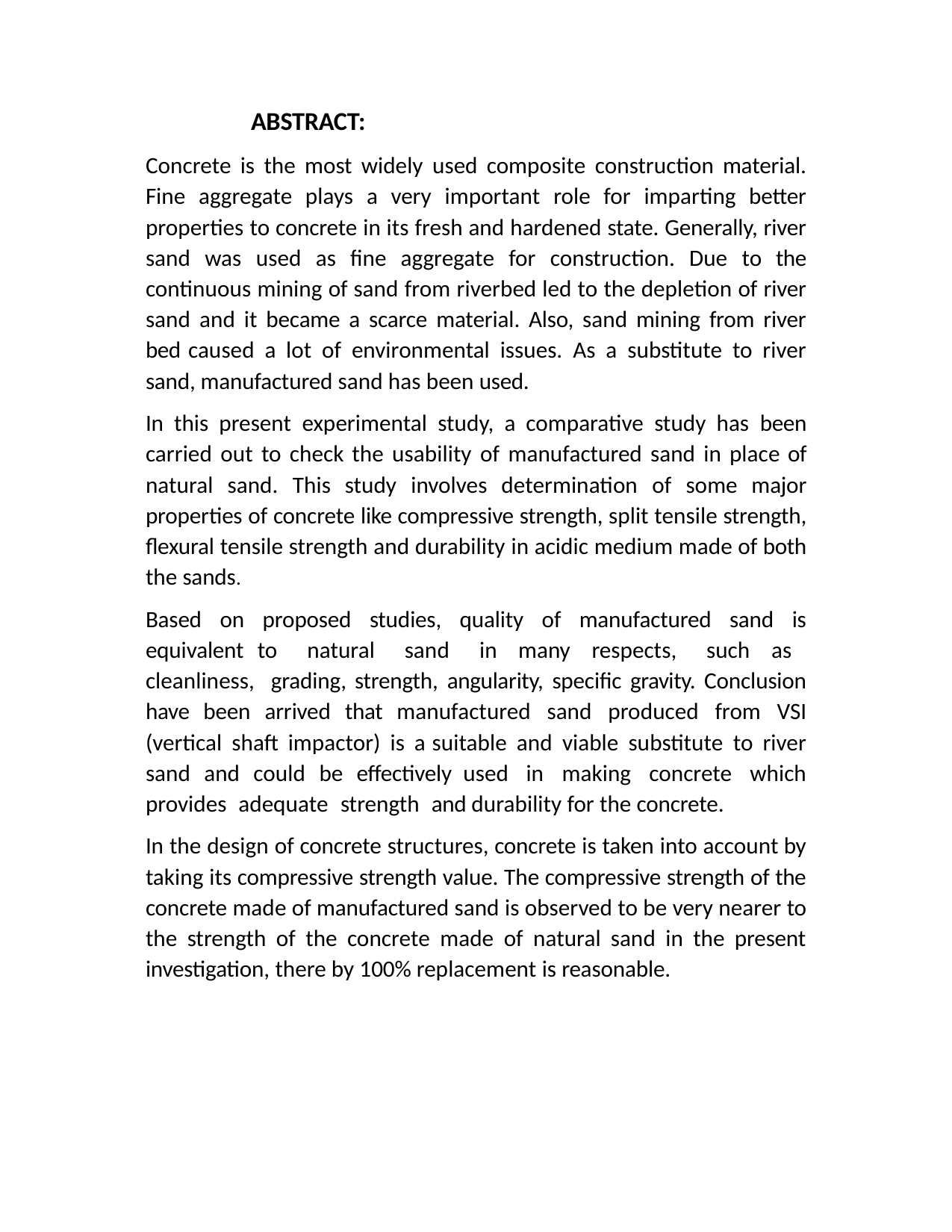

ABSTRACT:
Concrete is the most widely used composite construction material. Fine aggregate plays a very important role for imparting better properties to concrete in its fresh and hardened state. Generally, river sand  was  used  as  fine  aggregate  for  construction.  Due  to  the continuous mining of sand from riverbed led to the depletion of river sand and it became a scarce material. Also, sand mining from river bed caused a lot of environmental issues. As a substitute to river sand, manufactured sand has been used.
In this present experimental study, a comparative study has been carried out to check the usability of manufactured sand in place of natural  sand.  This  study  involves  determination  of  some  major properties of concrete like compressive strength, split tensile strength, flexural tensile strength and durability in acidic medium made of both the sands.
Based on proposed studies, quality of manufactured sand is equivalent to  natural  sand  in many respects,  such as  cleanliness, grading, strength, angularity, specific gravity. Conclusion have been arrived that manufactured sand produced from VSI (vertical shaft impactor) is a suitable and viable substitute to river sand and could be effectively used in making concrete which provides adequate strength and durability for the concrete.
In the design of concrete structures, concrete is taken into account by taking its compressive strength value. The compressive strength of the concrete made of manufactured sand is observed to be very nearer to the strength of the concrete made of natural sand in the present investigation, there by 100% replacement is reasonable.